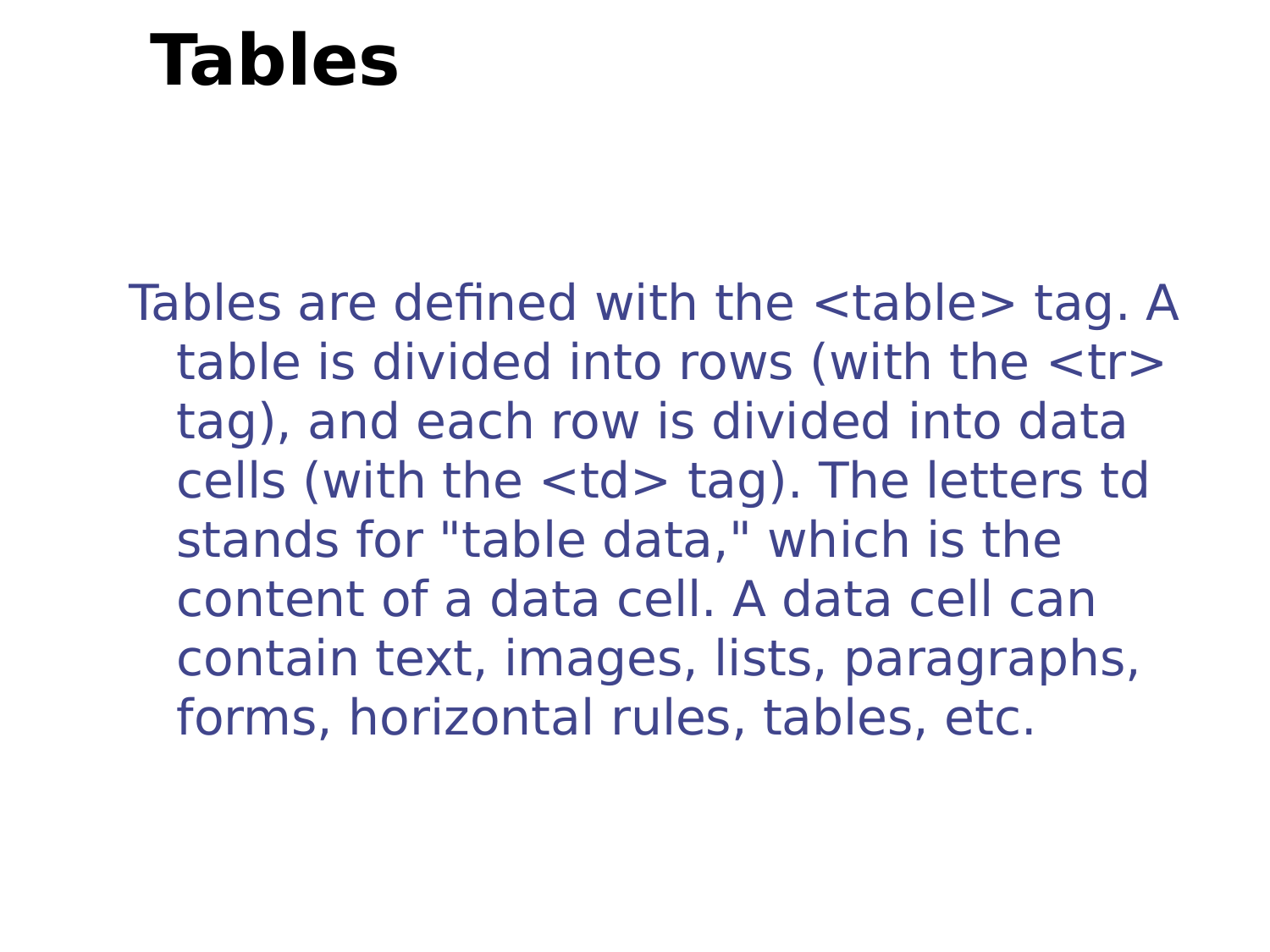

# Tables
Tables are defined with the <table> tag. A table is divided into rows (with the <tr> tag), and each row is divided into data cells (with the <td> tag). The letters td stands for "table data," which is the content of a data cell. A data cell can contain text, images, lists, paragraphs, forms, horizontal rules, tables, etc.